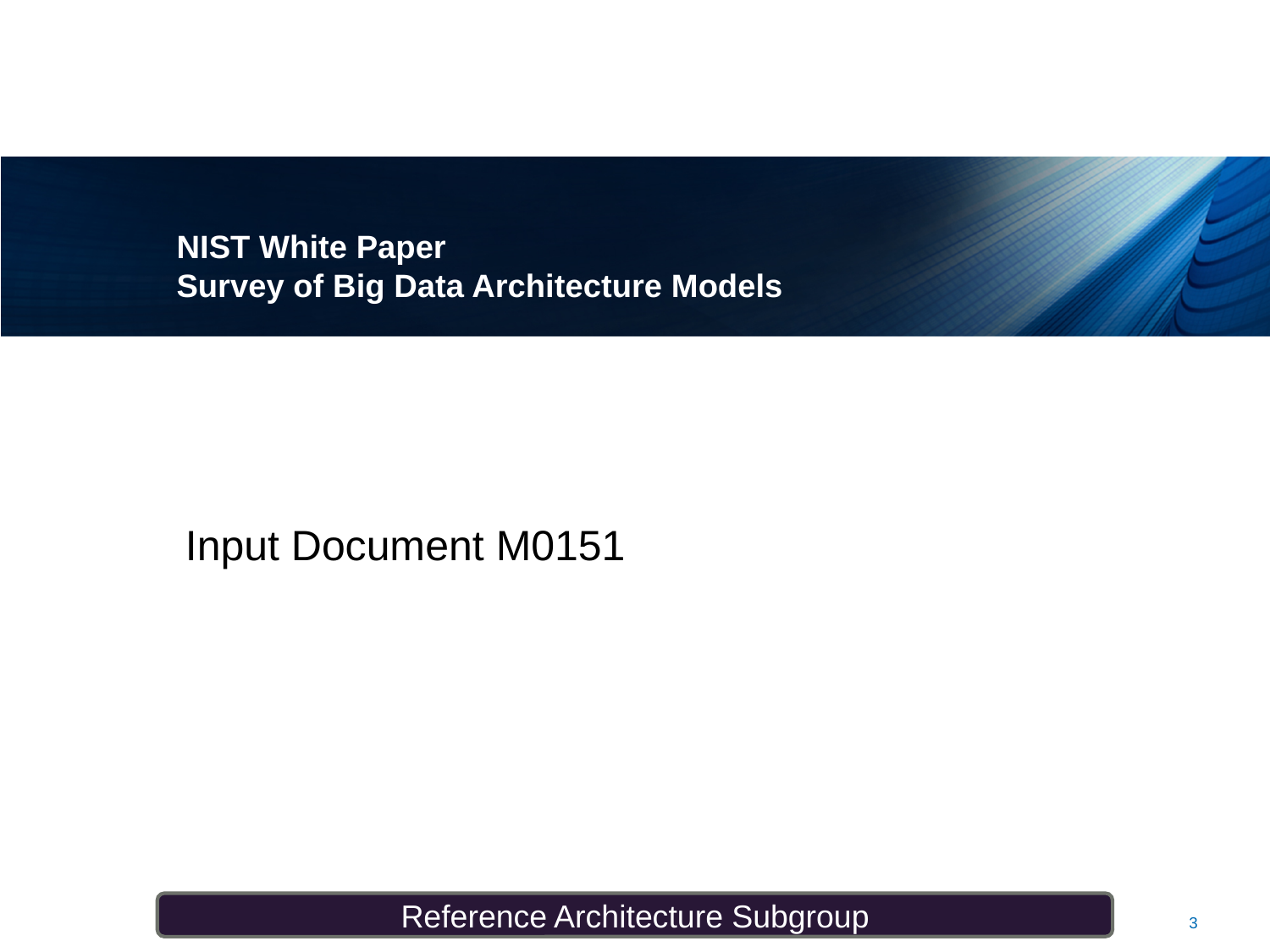

# NIST White Paper Survey of Big Data Architecture Models
Input Document M0151
3